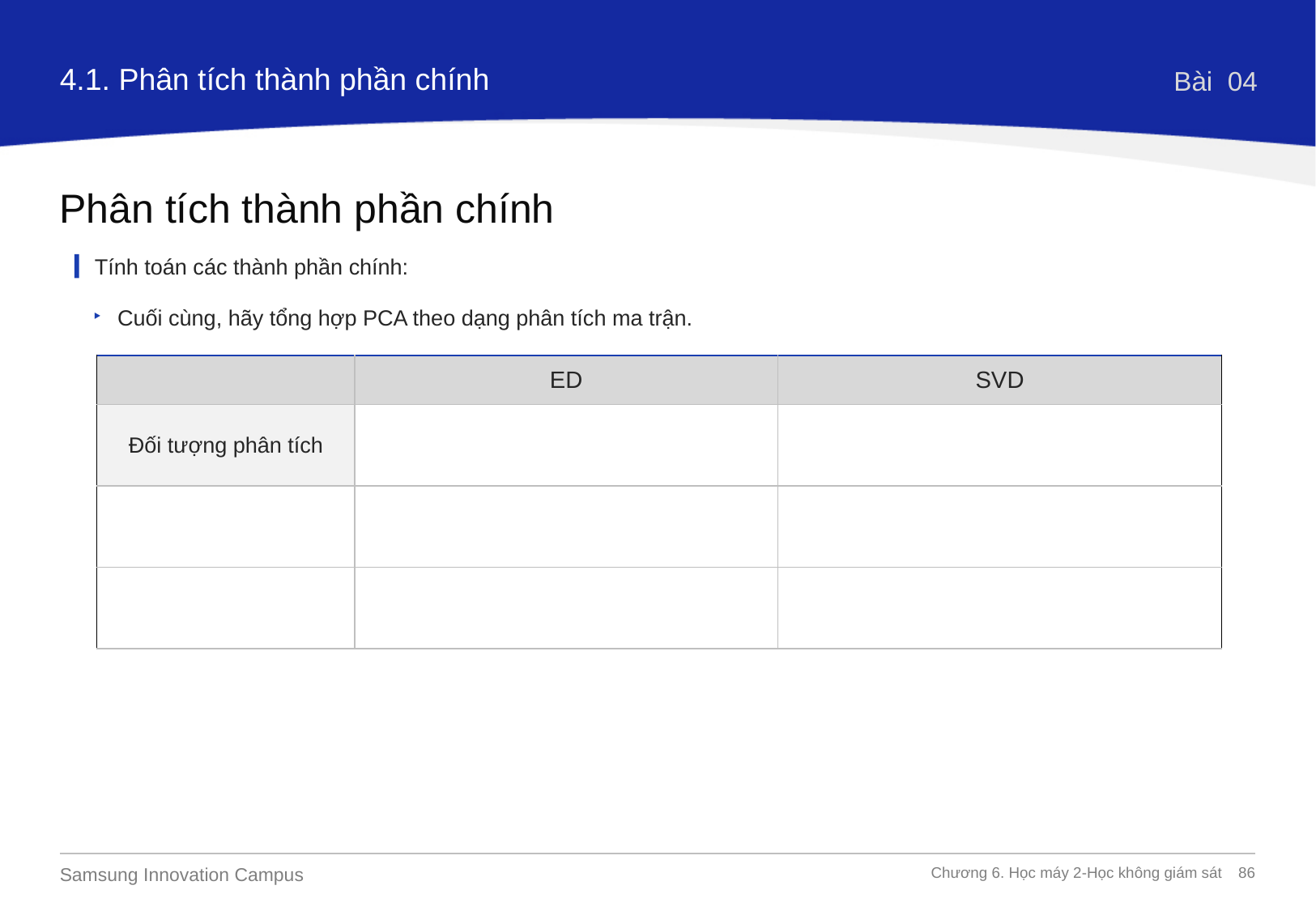

4.1. Phân tích thành phần chính
Bài  04
Phân tích thành phần chính
Tính toán các thành phần chính:

Cuối cùng, hãy tổng hợp PCA theo dạng phân tích ma trận.
|  | ED | SVD |
| --- | --- | --- |
| Đối tượng phân tích |  |  |
|  |  |  |
|  |  |  |